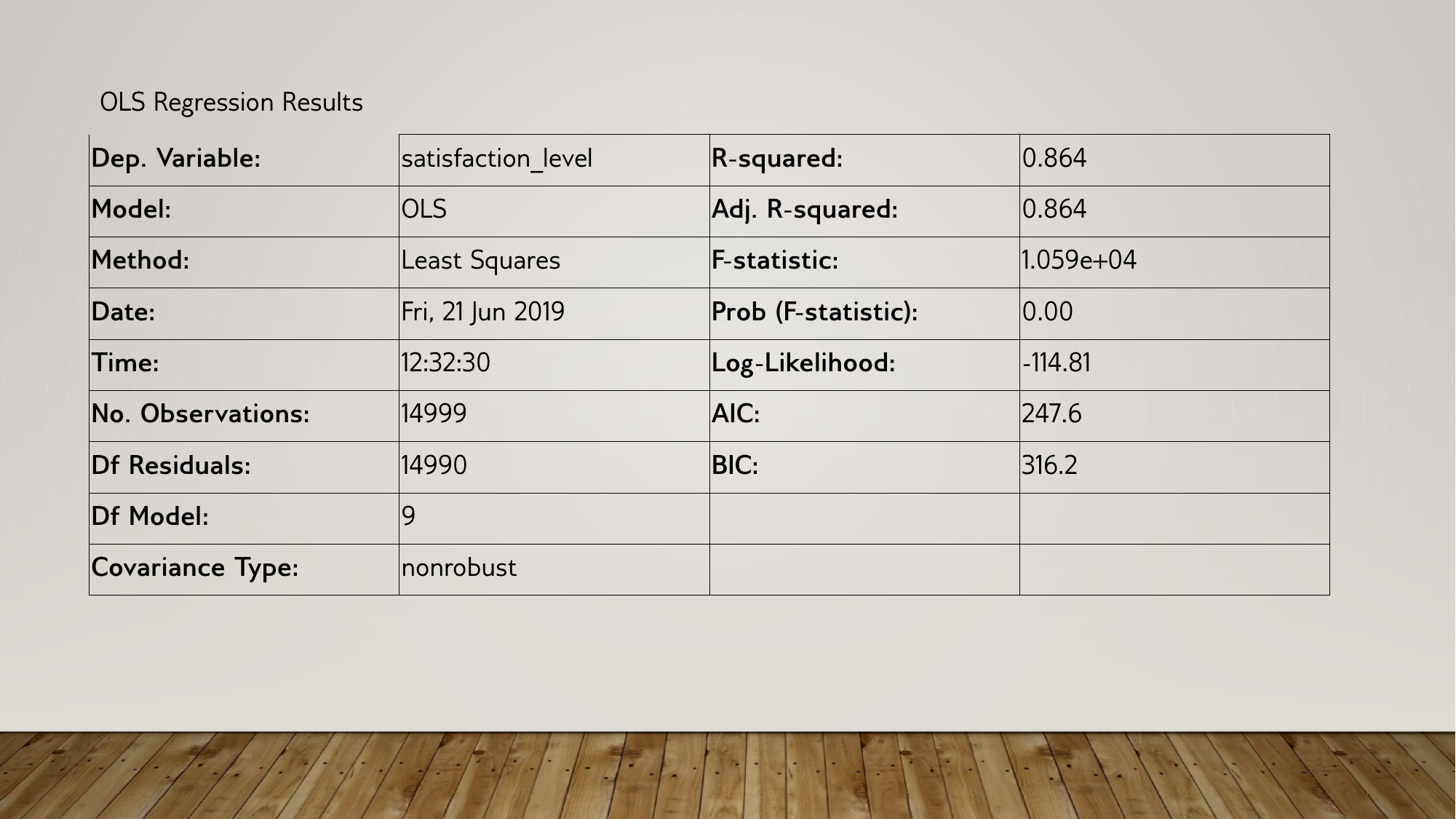

| OLS Regression Results |  |  |  |
| --- | --- | --- | --- |
| Dep. Variable: | satisfaction\_level | R-squared: | 0.864 |
| Model: | OLS | Adj. R-squared: | 0.864 |
| Method: | Least Squares | F-statistic: | 1.059e+04 |
| Date: | Fri, 21 Jun 2019 | Prob (F-statistic): | 0.00 |
| Time: | 12:32:30 | Log-Likelihood: | -114.81 |
| No. Observations: | 14999 | AIC: | 247.6 |
| Df Residuals: | 14990 | BIC: | 316.2 |
| Df Model: | 9 |  |  |
| Covariance Type: | nonrobust |  |  |